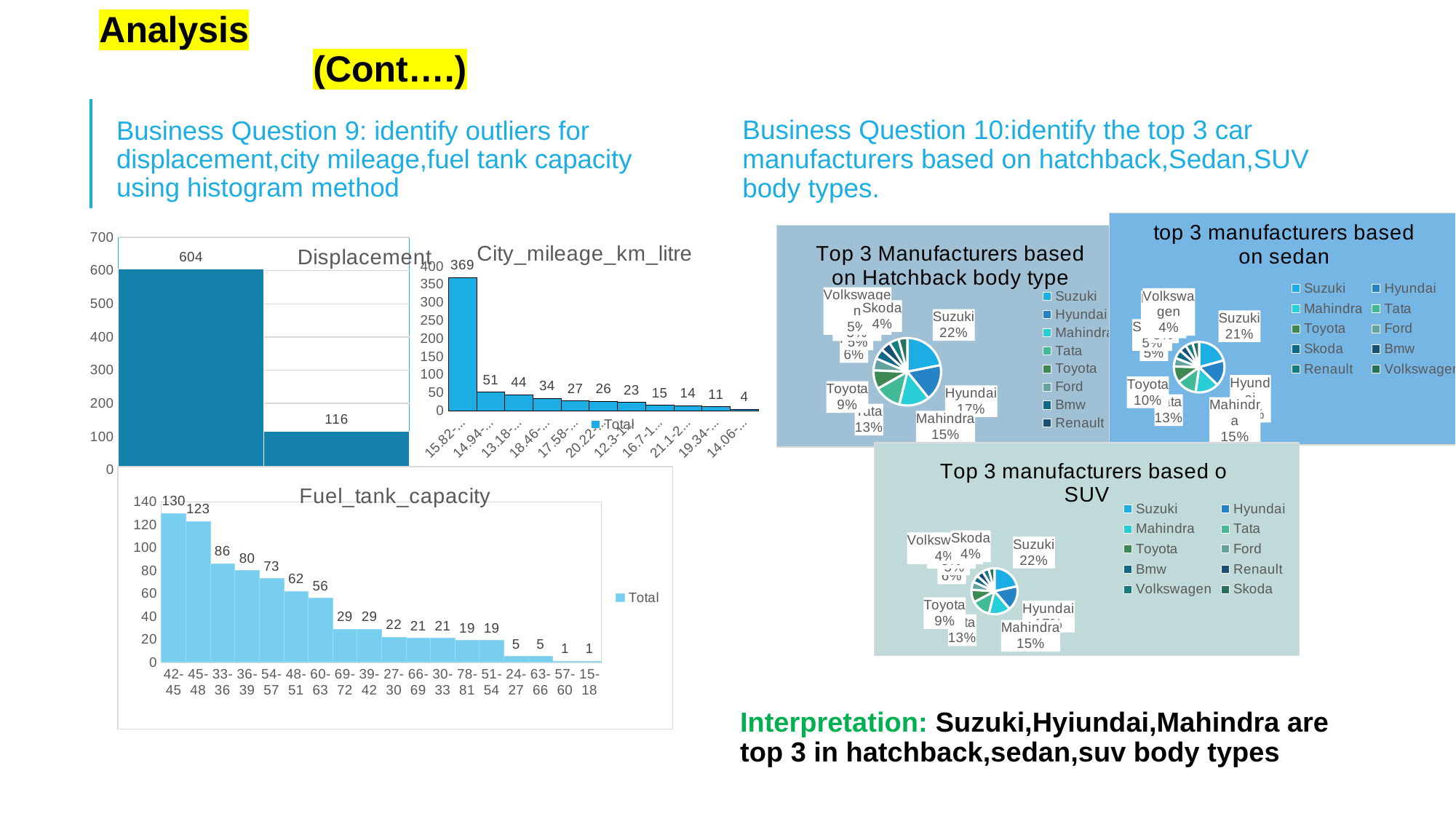

Analysis                                                                                                                                          (Cont….)
Business Question 9: identify outliers for displacement,city mileage,fuel tank capacity using histogram method
Business Question 10:identify the top 3 car manufacturers based on hatchback,Sedan,SUV body types.

### Chart: top 3 manufacturers based on sedan

| Category | Total |
|---|---|
| Suzuki | 163.0 |
| Hyundai | 130.0 |
| Mahindra | 118.0 |
| Tata | 100.0 |
| Toyota | 82.0 |
| Ford | 43.0 |
| Skoda | 43.0 |
| Bmw | 37.0 |
| Renault | 36.0 |
| Volkswagen | 34.0 |

### Chart: Displacement

| Category | Total |
|---|---|
| 624-1604 | 604.0 |
| 1604-2584 | 116.0 |

### Chart: Top 3 Manufacturers based on Hatchback body type

| Category | Total |
|---|---|
| Suzuki | 163.0 |
| Hyundai | 129.0 |
| Mahindra | 109.0 |
| Tata | 96.0 |
| Toyota | 67.0 |
| Ford | 43.0 |
| Bmw | 37.0 |
| Renault | 36.0 |
| Volkswagen | 34.0 |
| Skoda | 31.0 |

### Chart: City_mileage_km_litre

| Category | Total |
|---|---|
| 15.82-16.7 | 369.0 |
| 14.94-15.82 | 51.0 |
| 13.18-14.06 | 44.0 |
| 18.46-19.34 | 34.0 |
| 17.58-18.46 | 27.0 |
| 20.22-21.1 | 26.0 |
| 12.3-13.18 | 23.0 |
| 16.7-17.58 | 15.0 |
| 21.1-21.98 | 14.0 |
| 19.34-20.22 | 11.0 |
| 14.06-14.94 | 4.0 |

### Chart: Top 3 manufacturers based o  SUV

| Category | Total |
|---|---|
| Suzuki | 163.0 |
| Hyundai | 130.0 |
| Mahindra | 115.0 |
| Tata | 100.0 |
| Toyota | 67.0 |
| Ford | 43.0 |
| Bmw | 37.0 |
| Renault | 36.0 |
| Volkswagen | 34.0 |
| Skoda | 31.0 |

### Chart: Fuel_tank_capacity

| Category | Total |
|---|---|
| 42-45 | 130.0 |
| 45-48 | 123.0 |
| 33-36 | 86.0 |
| 36-39 | 80.0 |
| 54-57 | 73.0 |
| 48-51 | 62.0 |
| 60-63 | 56.0 |
| 69-72 | 29.0 |
| 39-42 | 29.0 |
| 27-30 | 22.0 |
| 66-69 | 21.0 |
| 30-33 | 21.0 |
| 78-81 | 19.0 |
| 51-54 | 19.0 |
| 24-27 | 5.0 |
| 63-66 | 5.0 |
| 57-60 | 1.0 |
| 15-18 | 1.0 |
Interpretation: Suzuki,Hyiundai,Mahindra are top 3 in hatchback,sedan,suv body types